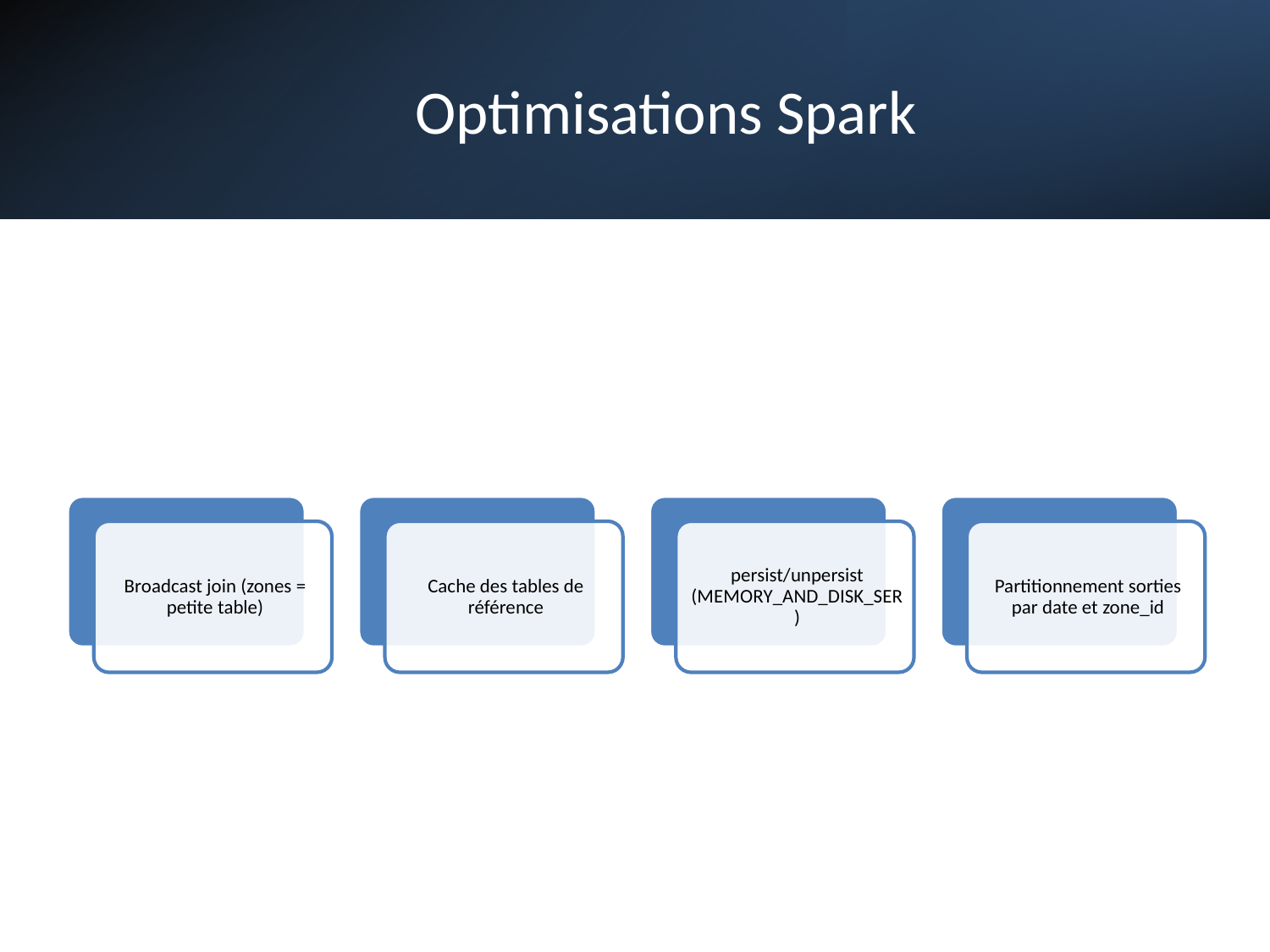

# Optimisations Spark
Broadcast join (zones = petite table)
Cache des tables de référence
persist/unpersist (MEMORY_AND_DISK_SER)
Partitionnement sorties par date et zone_id